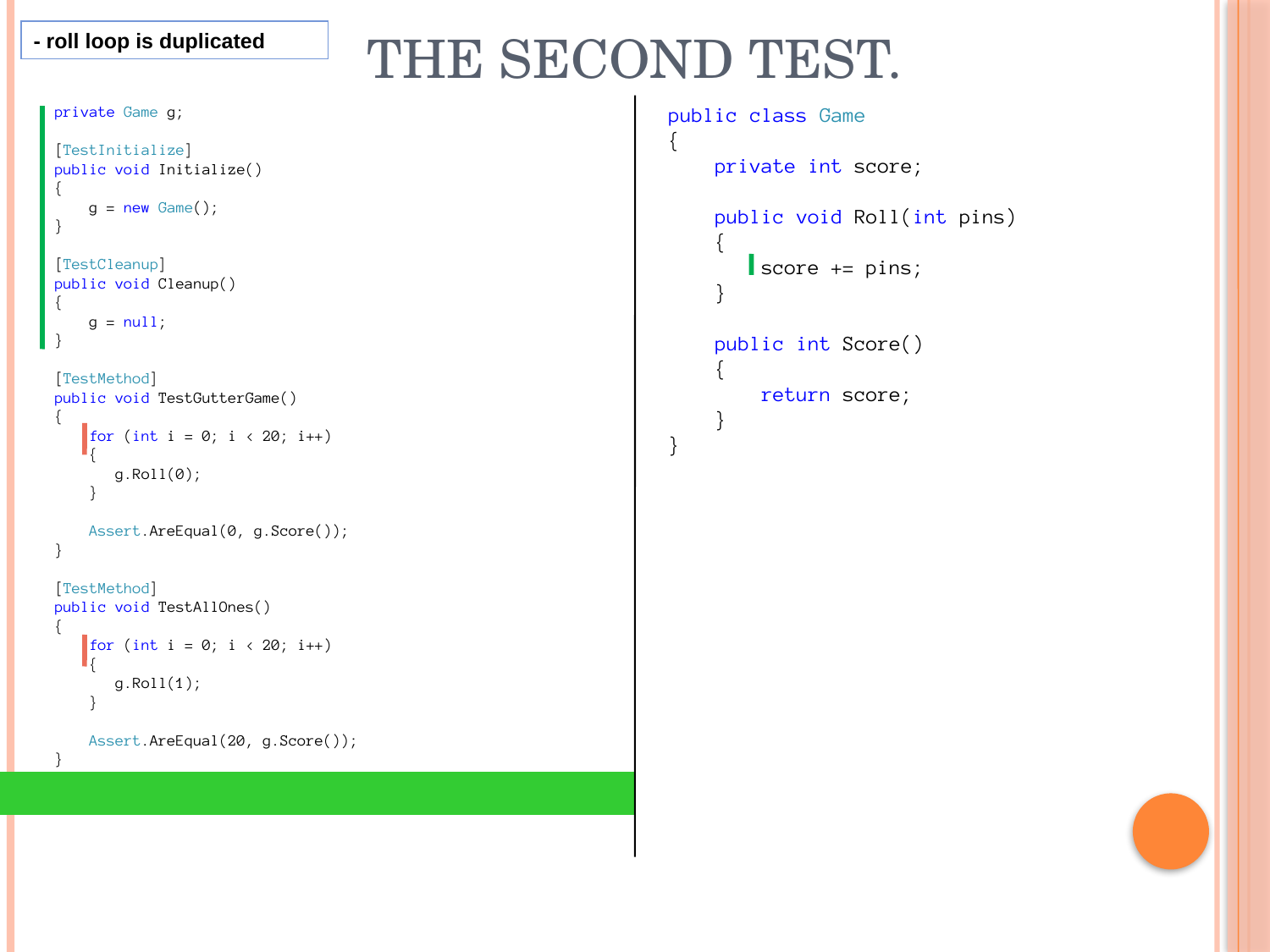

# The Second test.
- roll loop is duplicated
private Game g;

[TestInitialize]
public void Initialize()
{
    g = new Game();
}

[TestCleanup]
public void Cleanup()
{
    g = null;
}

[TestMethod]
public void TestGutterGame()
{
    for (int i = 0; i < 20; i++)
    {
       g.Roll(0);
    }

    Assert.AreEqual(0, g.Score());
}

[TestMethod]
public void TestAllOnes()
{
    for (int i = 0; i < 20; i++)
    {
       g.Roll(1);
    }

    Assert.AreEqual(20, g.Score());
}
public class Game
{
    private int score;

    public void Roll(int pins)
    {
        score += pins;
    }

    public int Score()
    {
        return score;
    }
}